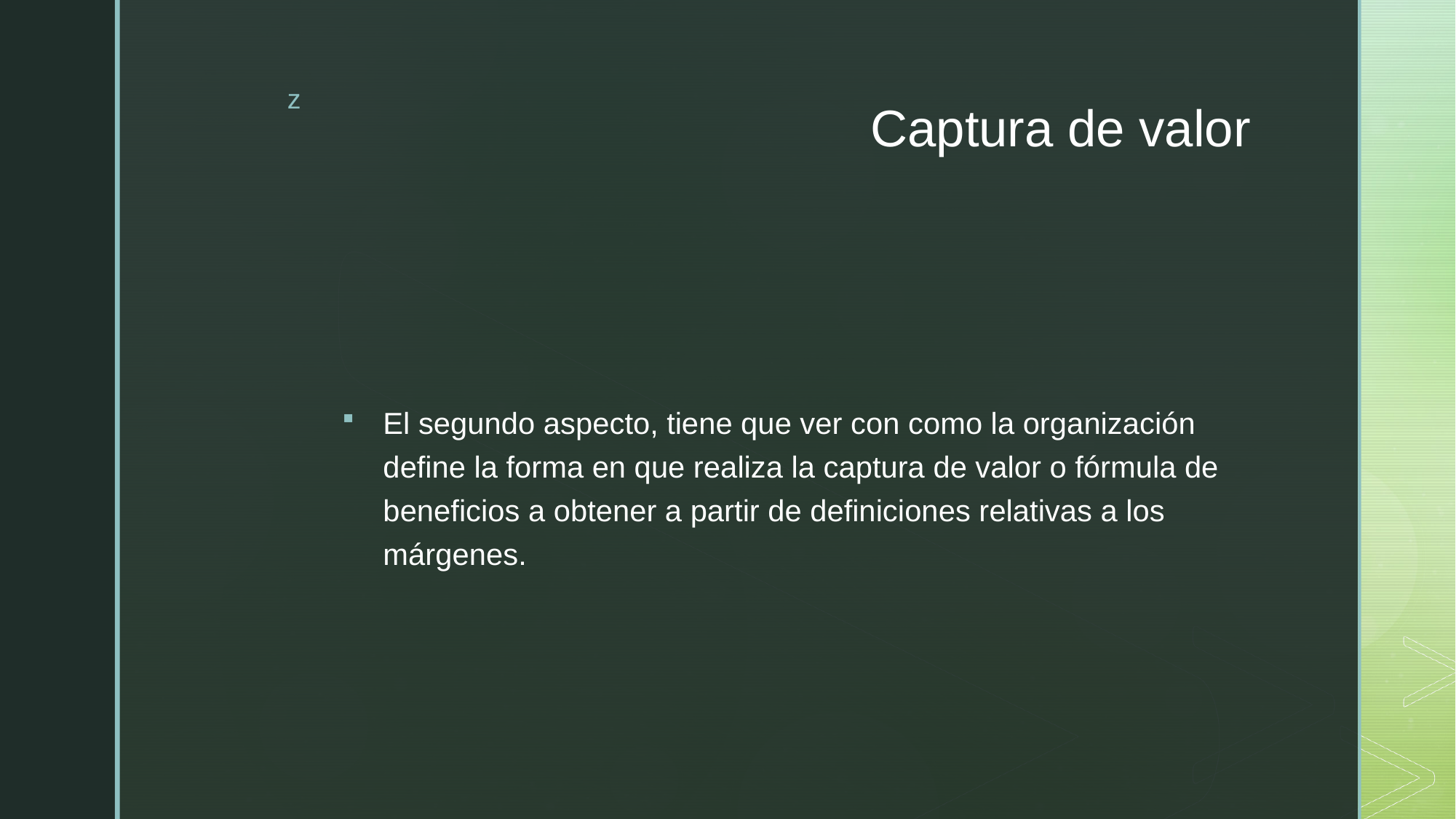

# Captura de valor
El segundo aspecto, tiene que ver con como la organización define la forma en que realiza la captura de valor o fórmula de beneficios a obtener a partir de definiciones relativas a los márgenes.